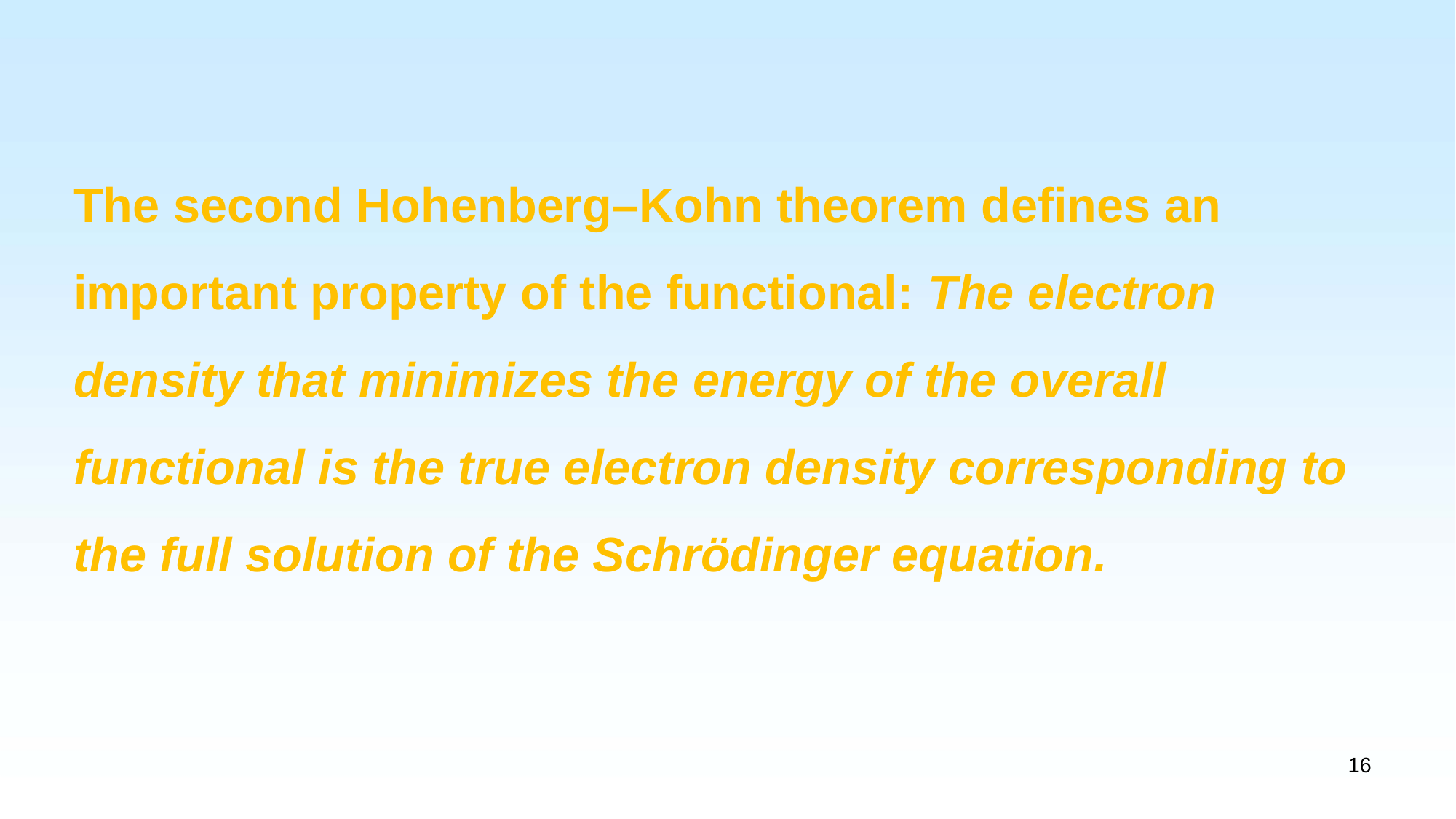

The second Hohenberg–Kohn theorem defines an important property of the functional: The electron density that minimizes the energy of the overall functional is the true electron density corresponding to the full solution of the Schrödinger equation.
16